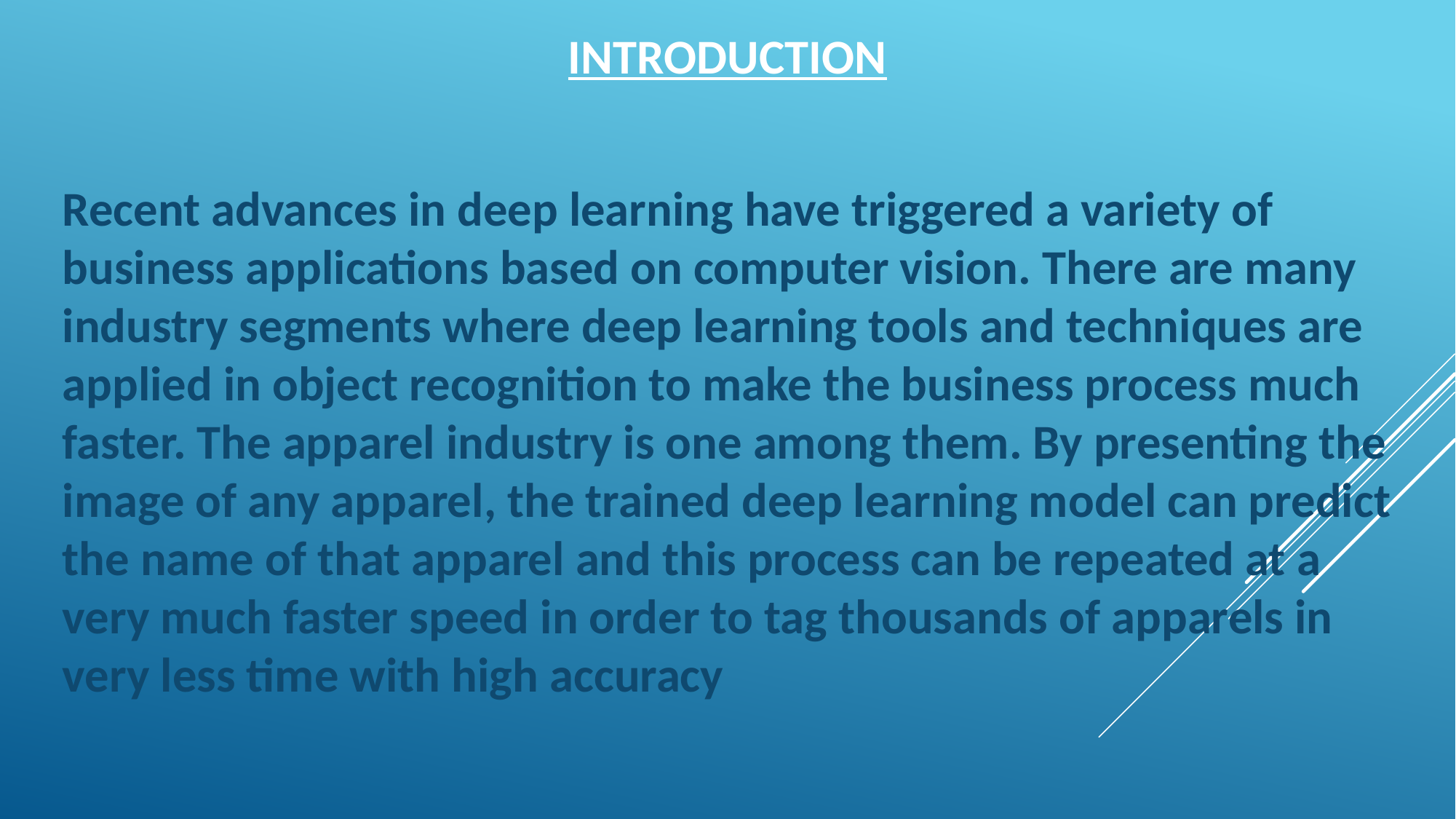

# introduction
Recent advances in deep learning have triggered a variety of business applications based on computer vision. There are many industry segments where deep learning tools and techniques are applied in object recognition to make the business process much faster. The apparel industry is one among them. By presenting the image of any apparel, the trained deep learning model can predict the name of that apparel and this process can be repeated at a very much faster speed in order to tag thousands of apparels in very less time with high accuracy